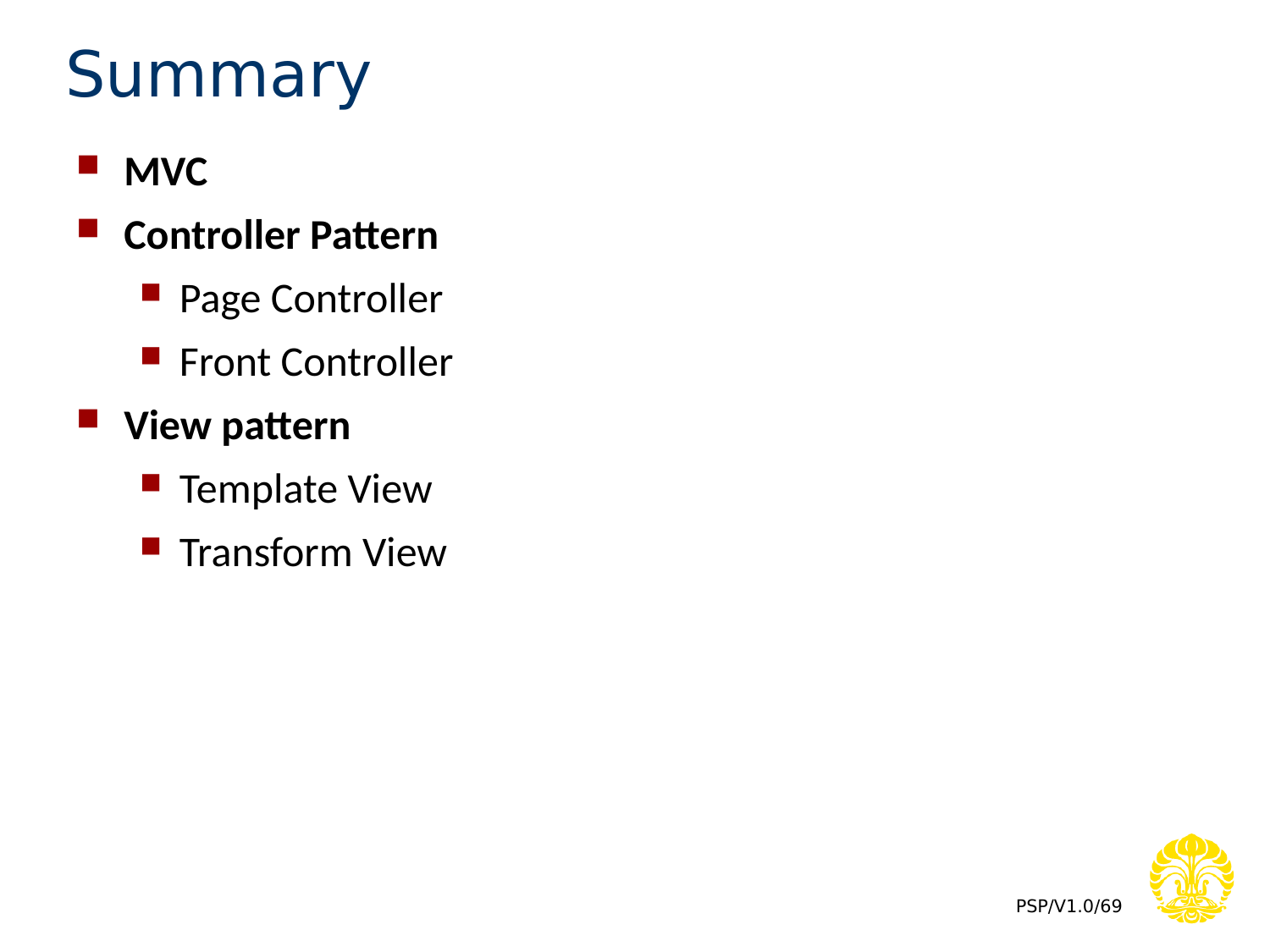

# Summary
MVC
Controller Pattern
Page Controller
Front Controller
View pattern
Template View
Transform View